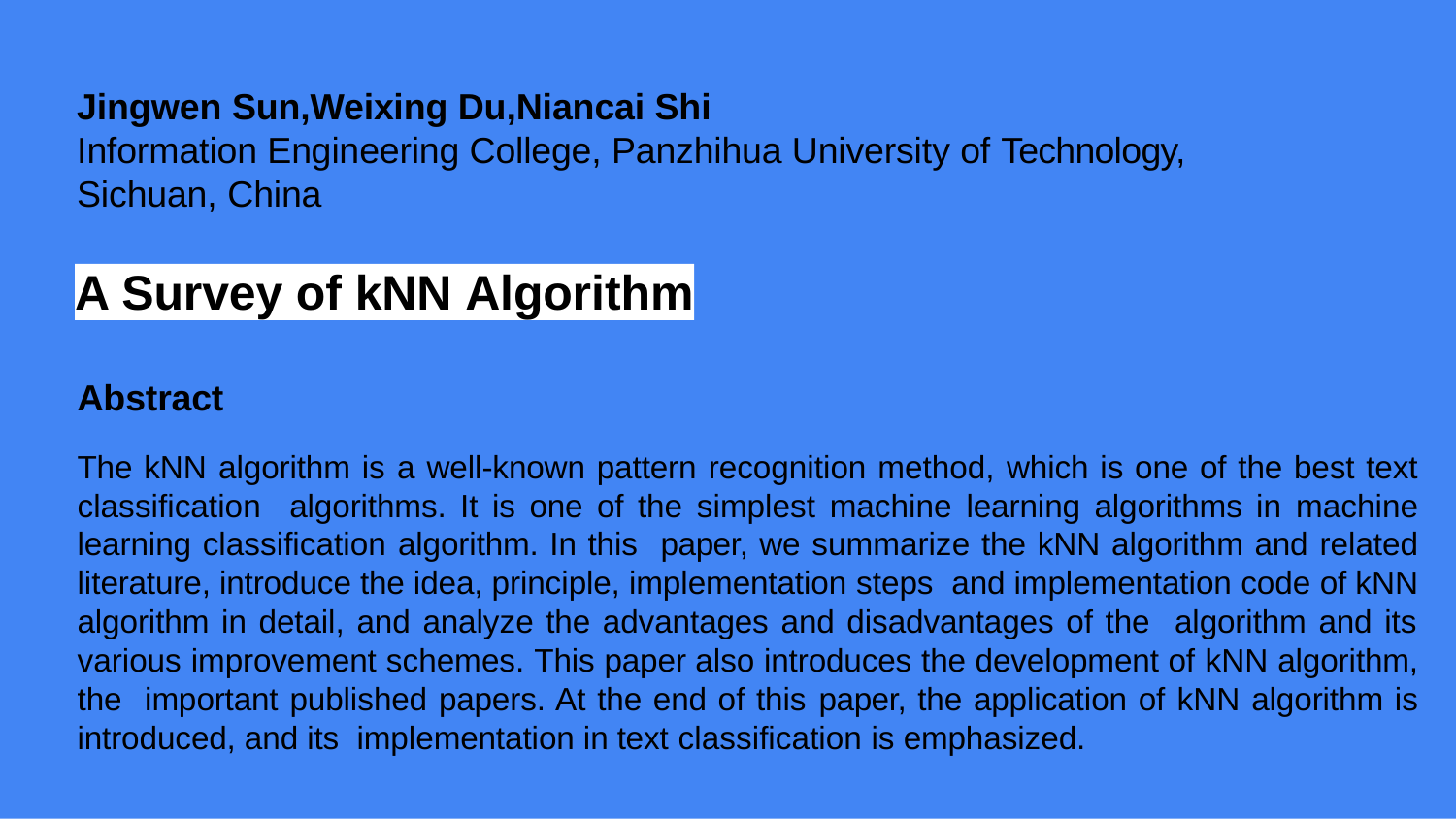

Jingwen Sun,Weixing Du,Niancai Shi
Information Engineering College, Panzhihua University of Technology, Sichuan, China
A Survey of kNN Algorithm
Abstract
The kNN algorithm is a well-known pattern recognition method, which is one of the best text classification  algorithms. It is one of the simplest machine learning algorithms in machine learning classification algorithm. In this  paper, we summarize the kNN algorithm and related literature, introduce the idea, principle, implementation steps  and implementation code of kNN algorithm in detail, and analyze the advantages and disadvantages of the  algorithm and its various improvement schemes. This paper also introduces the development of kNN algorithm, the  important published papers. At the end of this paper, the application of kNN algorithm is introduced, and its  implementation in text classification is emphasized.